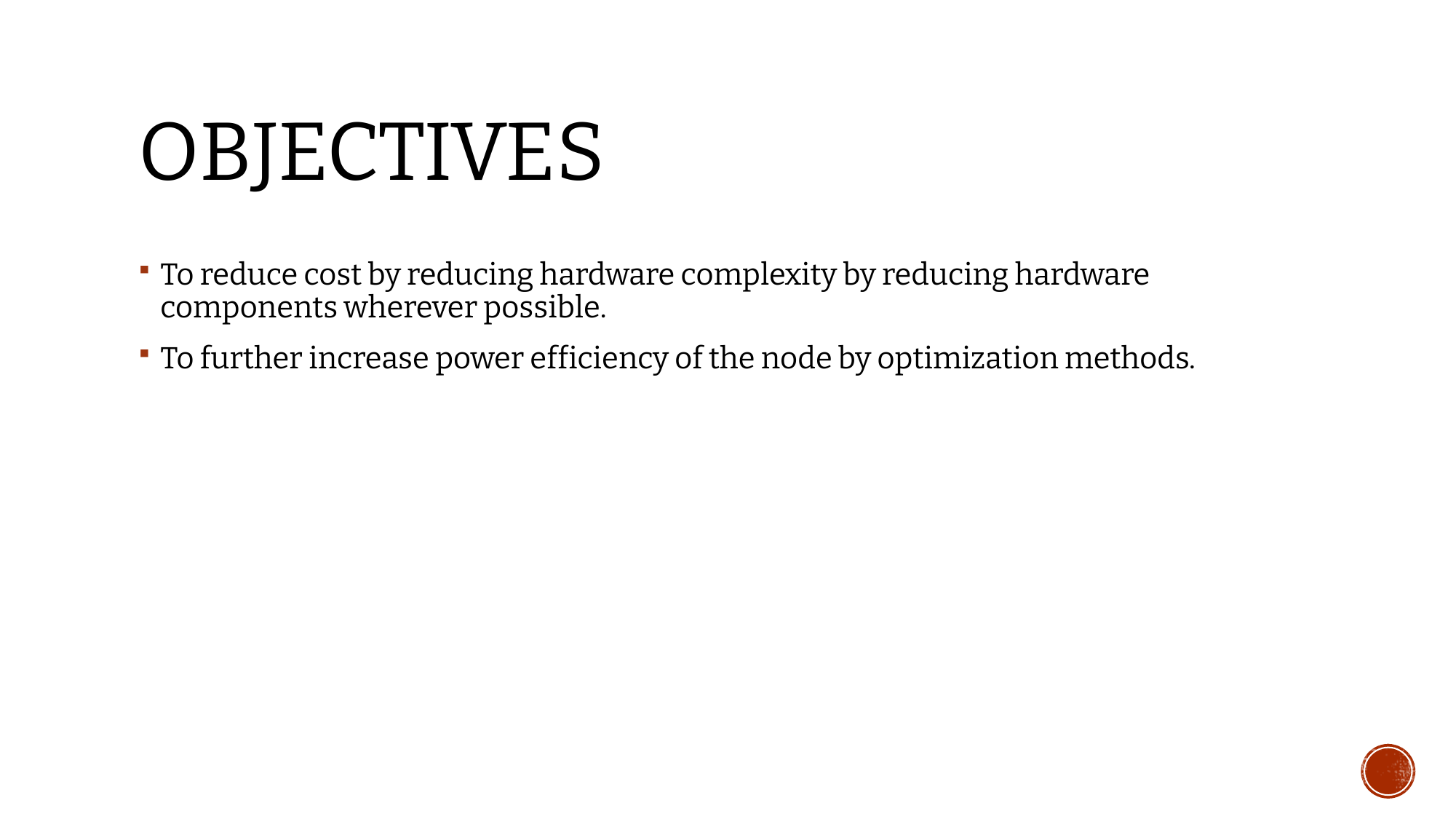

# Objectives
To reduce cost by reducing hardware complexity by reducing hardware components wherever possible.
To further increase power efficiency of the node by optimization methods.